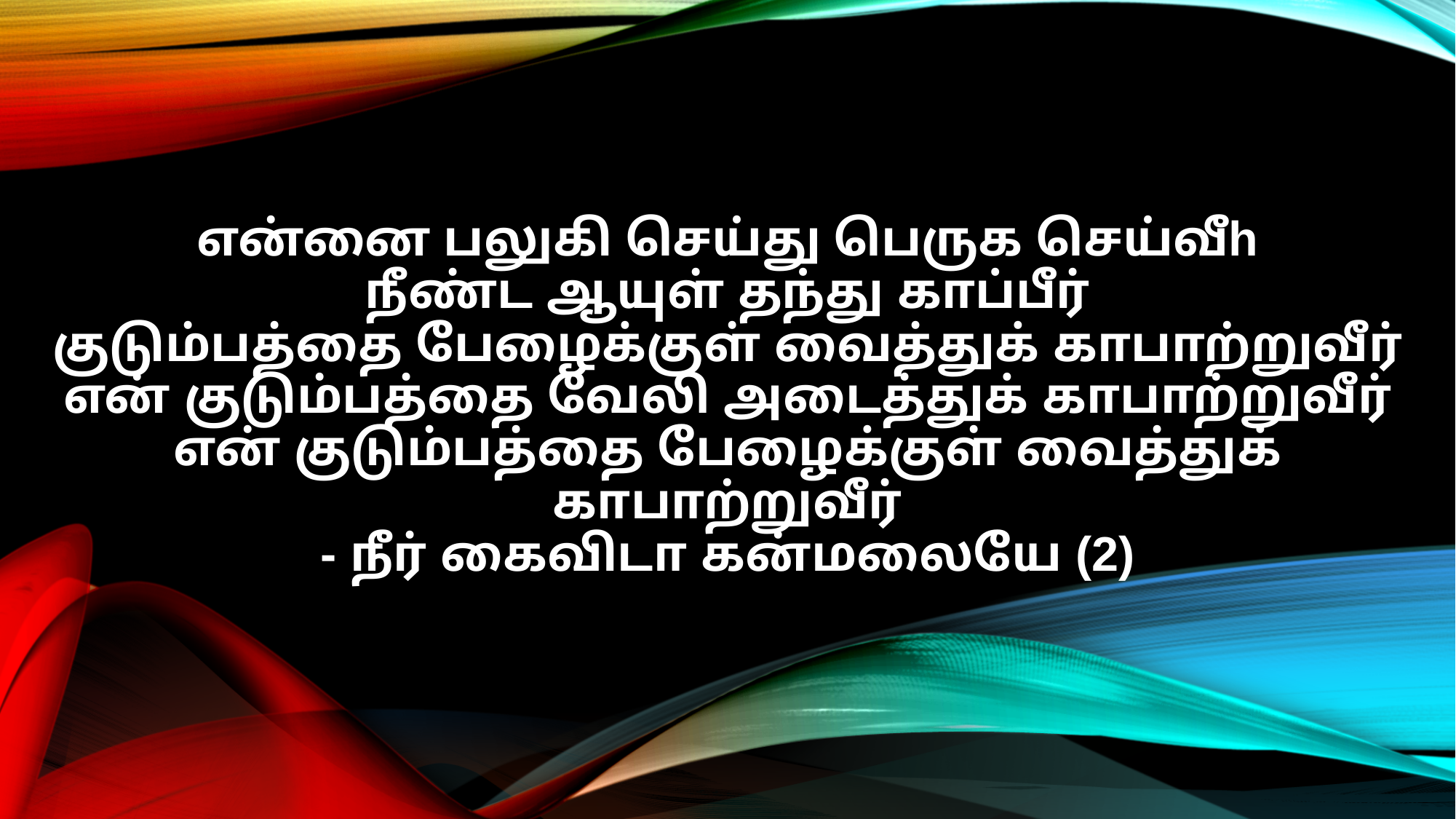

என்னை பலுகி செய்து பெருக செய்வீh
நீண்ட ஆயுள் தந்து காப்பீர்
குடும்பத்தை பேழைக்குள் வைத்துக் காபாற்றுவீர்
என் குடும்பத்தை வேலி அடைத்துக் காபாற்றுவீர்
என் குடும்பத்தை பேழைக்குள் வைத்துக் காபாற்றுவீர்
- நீர் கைவிடா கன்மலையே (2)